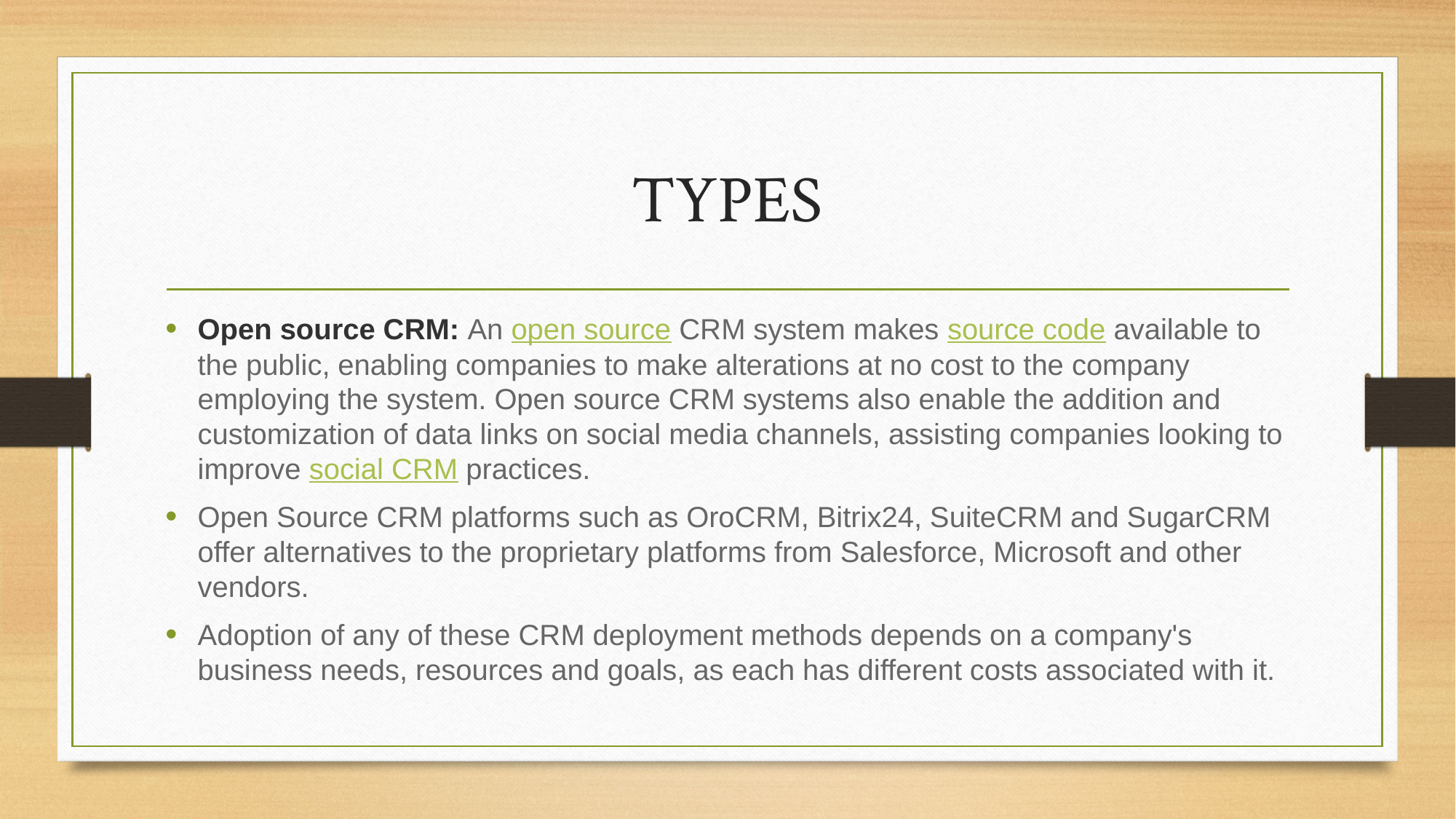

# TYPES
Open source CRM: An open source CRM system makes source code available to the public, enabling companies to make alterations at no cost to the company employing the system. Open source CRM systems also enable the addition and customization of data links on social media channels, assisting companies looking to improve social CRM practices.
Open Source CRM platforms such as OroCRM, Bitrix24, SuiteCRM and SugarCRM offer alternatives to the proprietary platforms from Salesforce, Microsoft and other vendors.
Adoption of any of these CRM deployment methods depends on a company's business needs, resources and goals, as each has different costs associated with it.